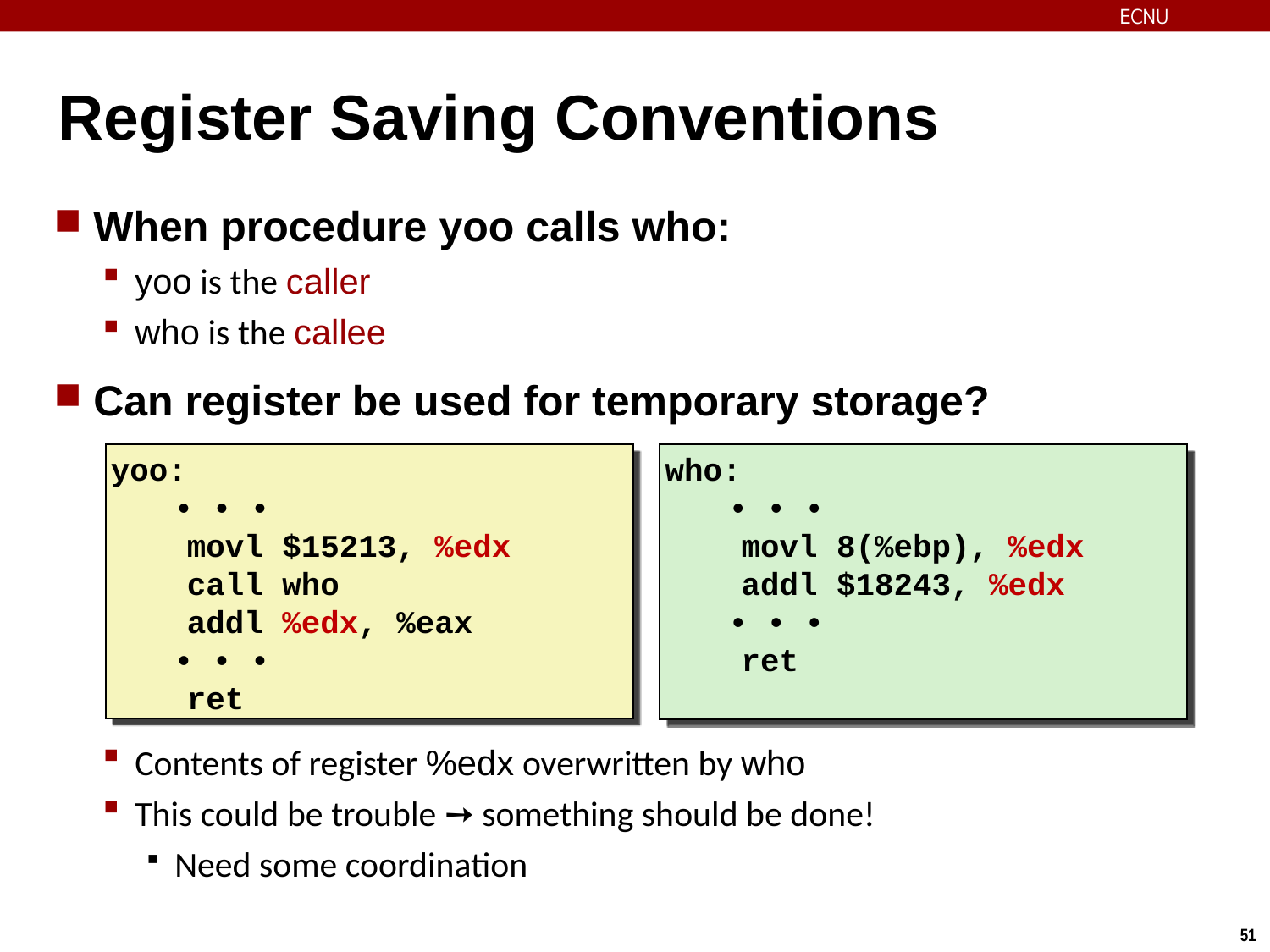

ECNU
# Register Saving Conventions
When procedure yoo calls who:
yoo is the caller
who is the callee
Can register be used for temporary storage?

Contents of register %edx overwritten by who
This could be trouble ➙ something should be done!
Need some coordination
yoo:
	• • •
    movl $15213, %edx
    call who
    addl %edx, %eax
	• • •
    ret
who:
	• • •
    movl 8(%ebp), %edx
    addl $18243, %edx
	• • •
    ret